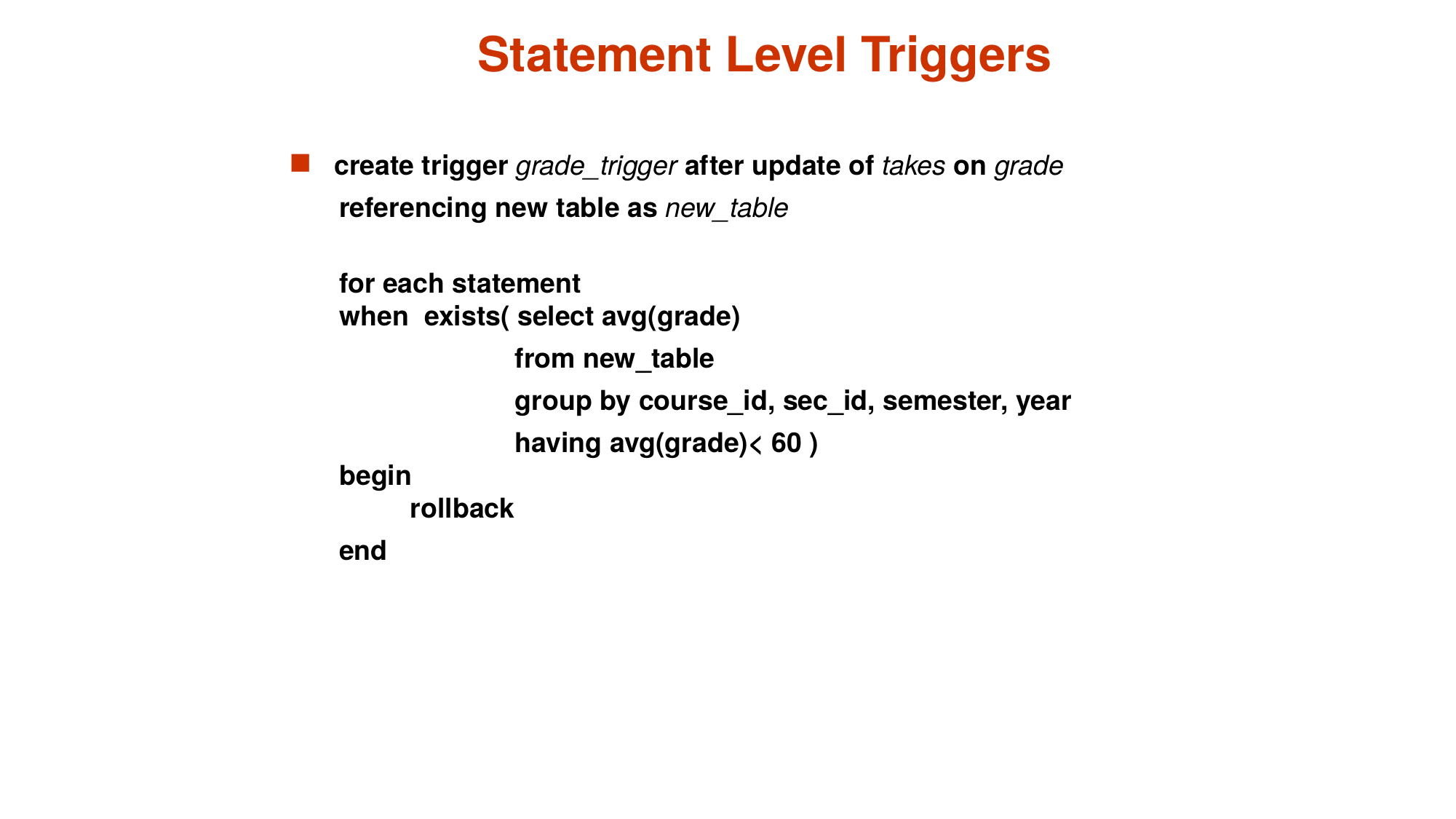

# Statement Level Triggers
create trigger grade_trigger after update of takes on grade
      referencing new table as new_table
      for each statement
      when  exists( select avg(grade)
                             from new_table
                             group by course_id, sec_id, semester, year
                             having avg(grade)< 60 )
      begin
	 rollback
      end